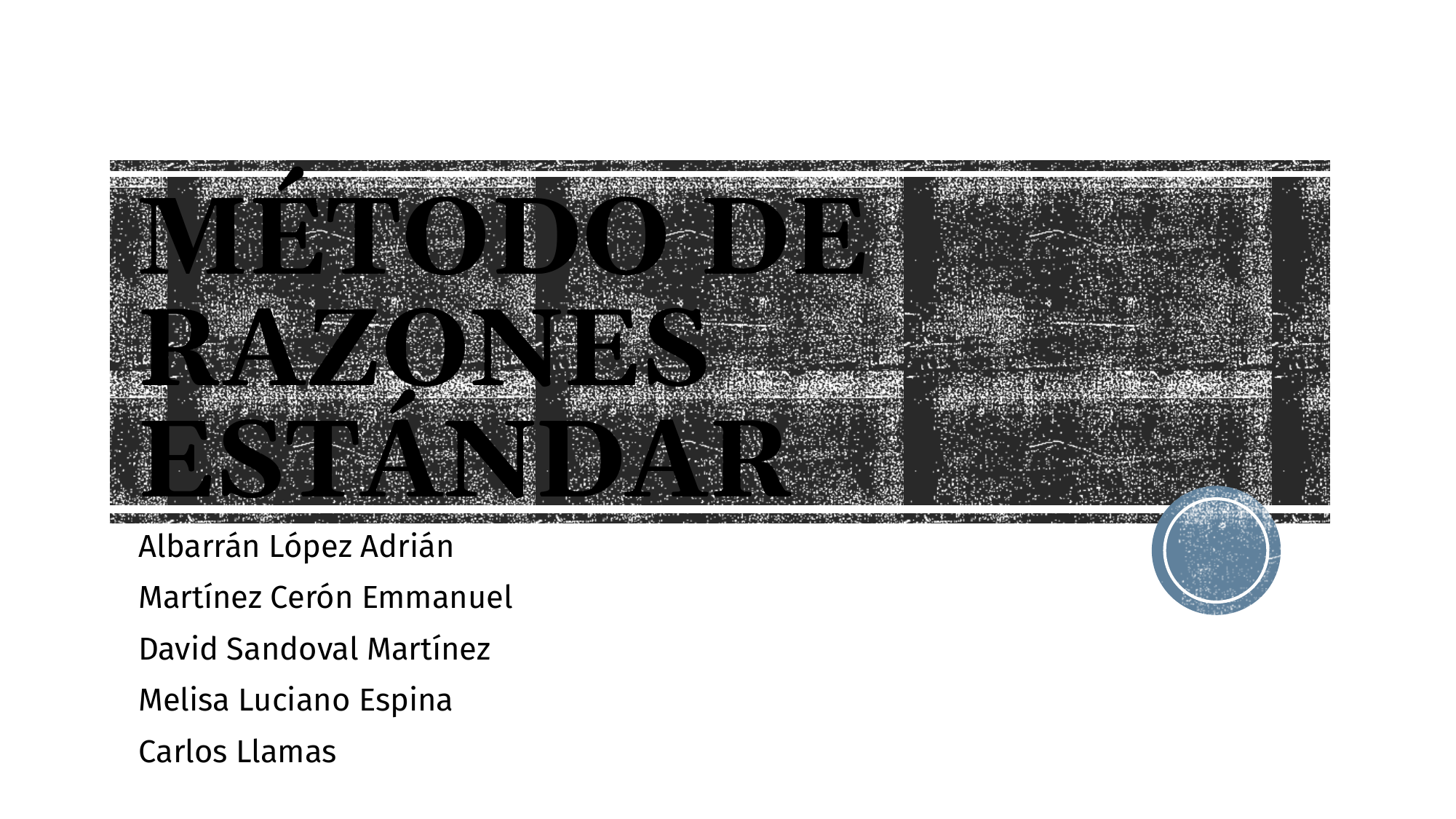

# MÉTODO DE RAZONES ESTÁNDAR
Albarrán López Adrián
Martínez Cerón Emmanuel
David Sandoval Martínez
Melisa Luciano Espina
Carlos Llamas